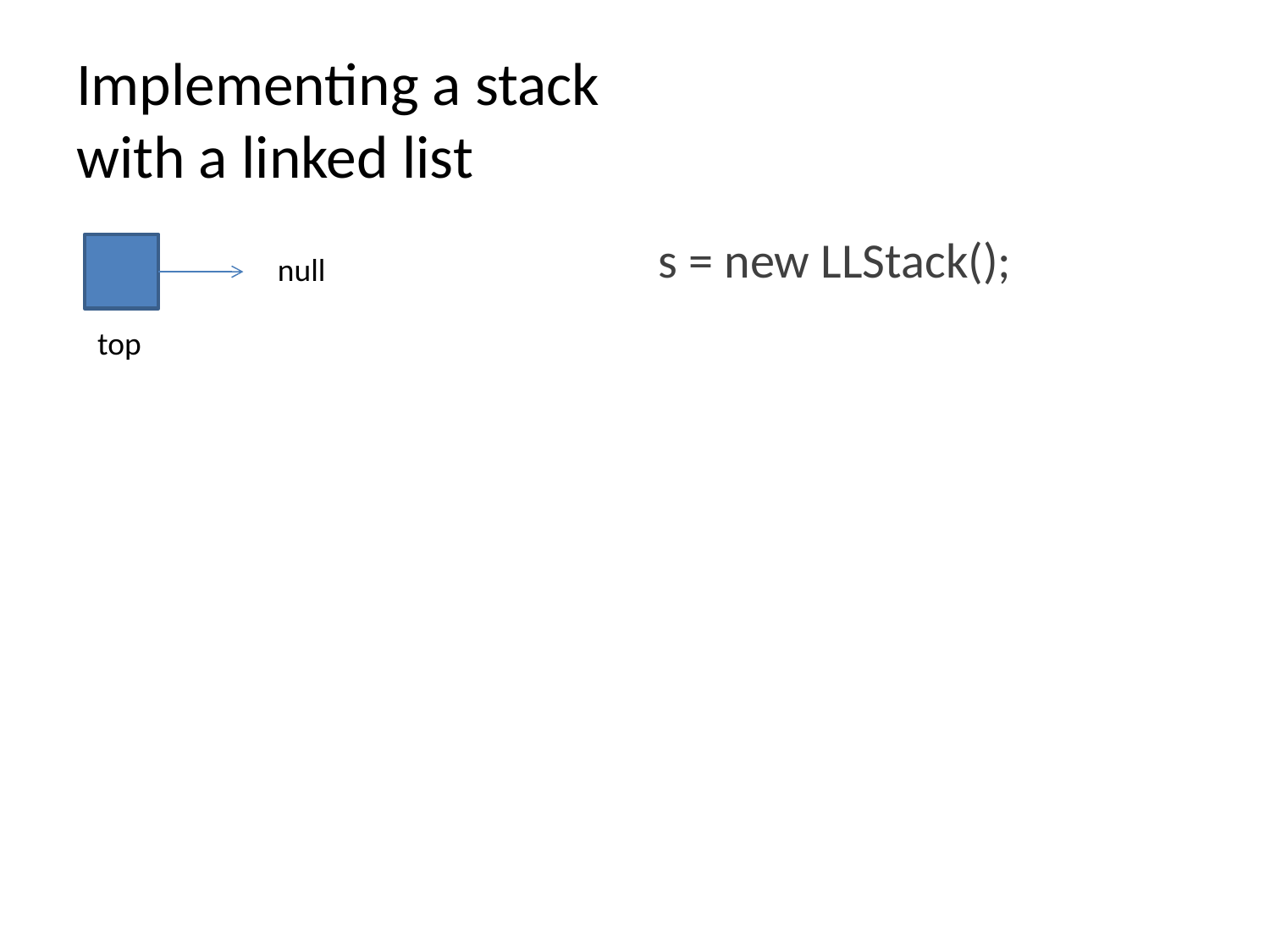

# Implementing a stack with a linked list
s = new LLStack();

null
top